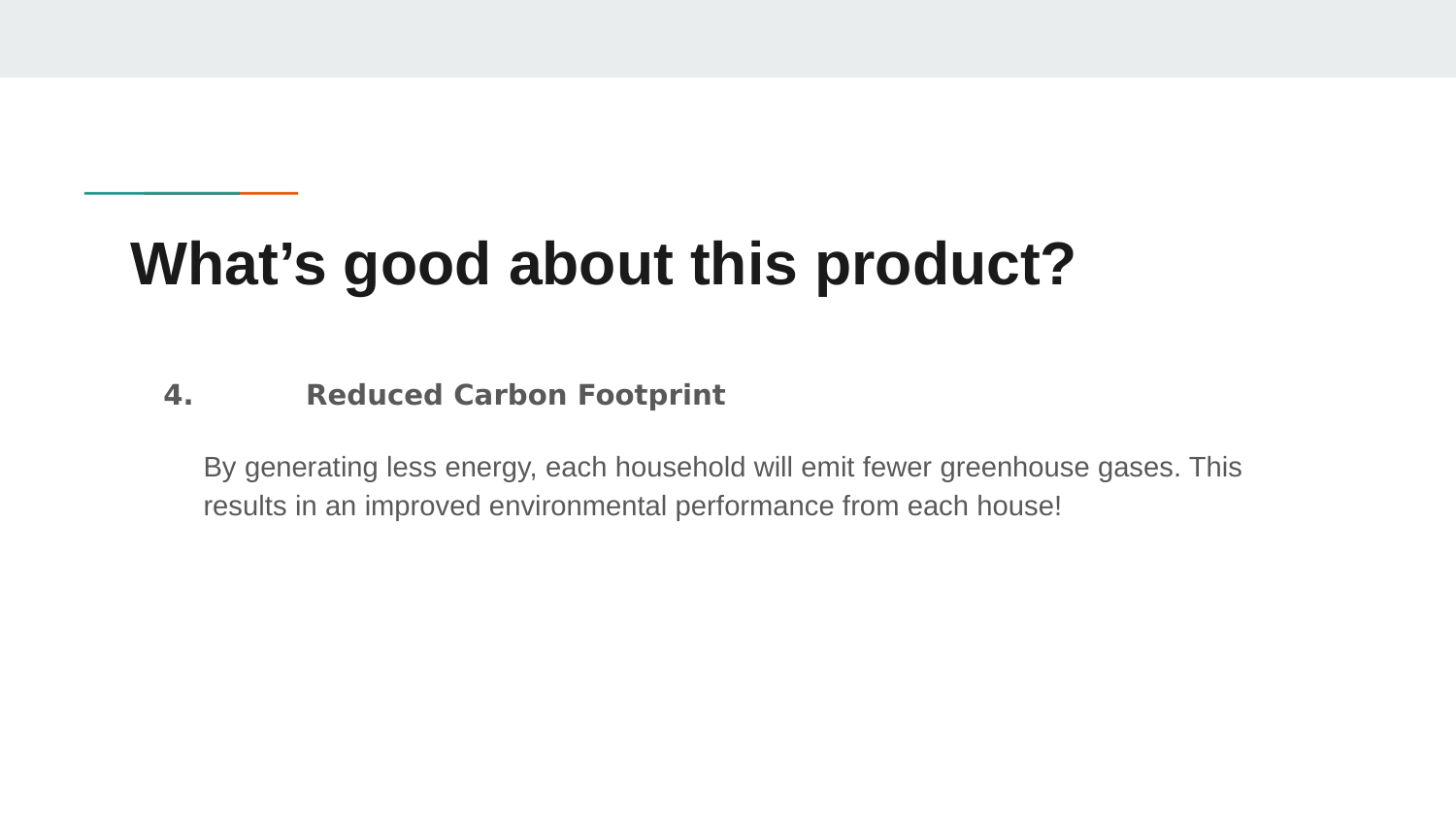

# What’s good about this product?
     4. 	    Reduced Carbon Footprint
By generating less energy, each household will emit fewer greenhouse gases. This results in an improved environmental performance from each house!